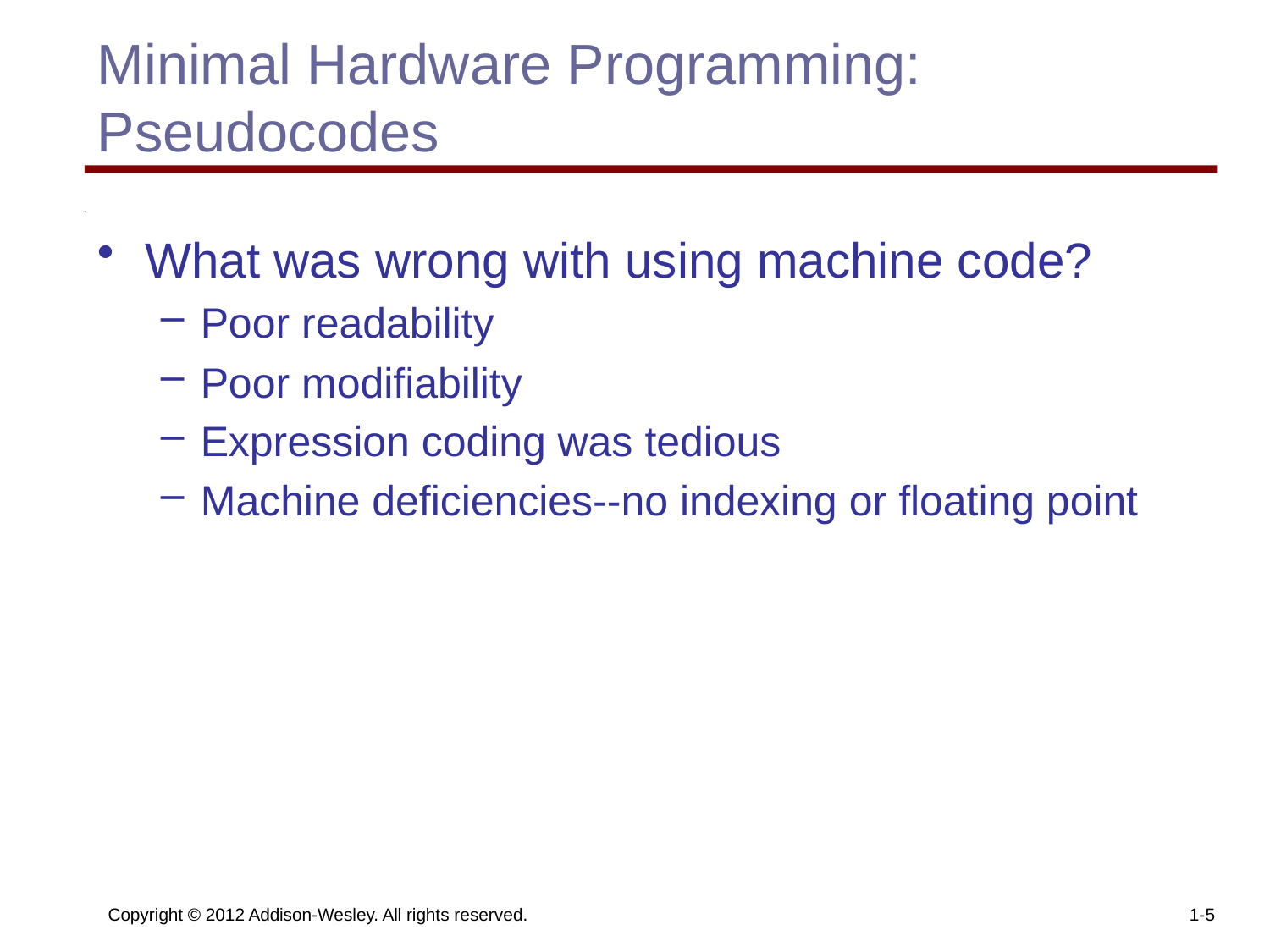

# Minimal Hardware Programming: Pseudocodes
What was wrong with using machine code?
Poor readability
Poor modifiability
Expression coding was tedious
Machine deficiencies--no indexing or floating point
Copyright © 2012 Addison-Wesley. All rights reserved.
1-5